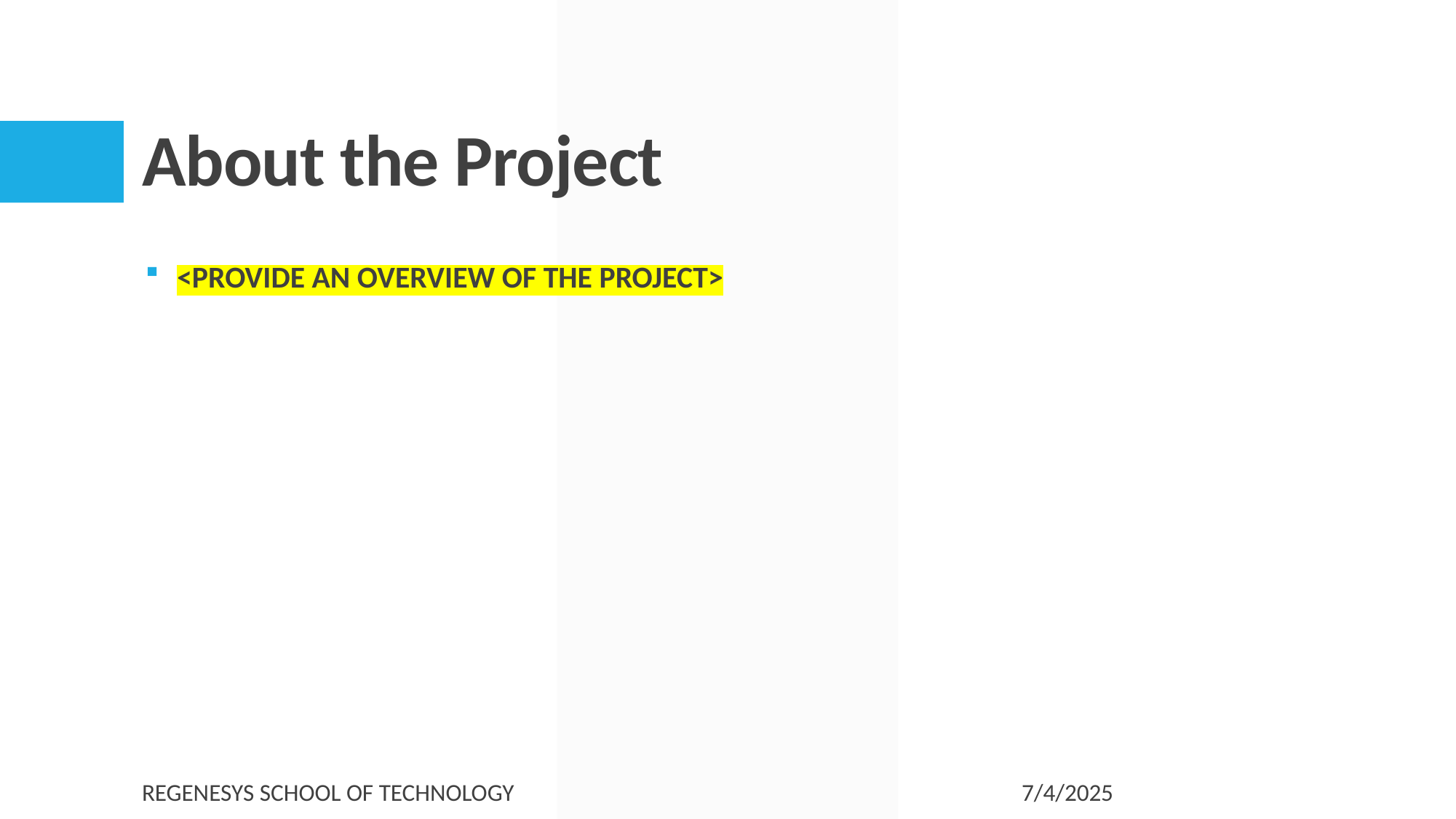

# About the Project
<PROVIDE AN OVERVIEW OF THE PROJECT>
Regenesys School of Technology
7/4/2025